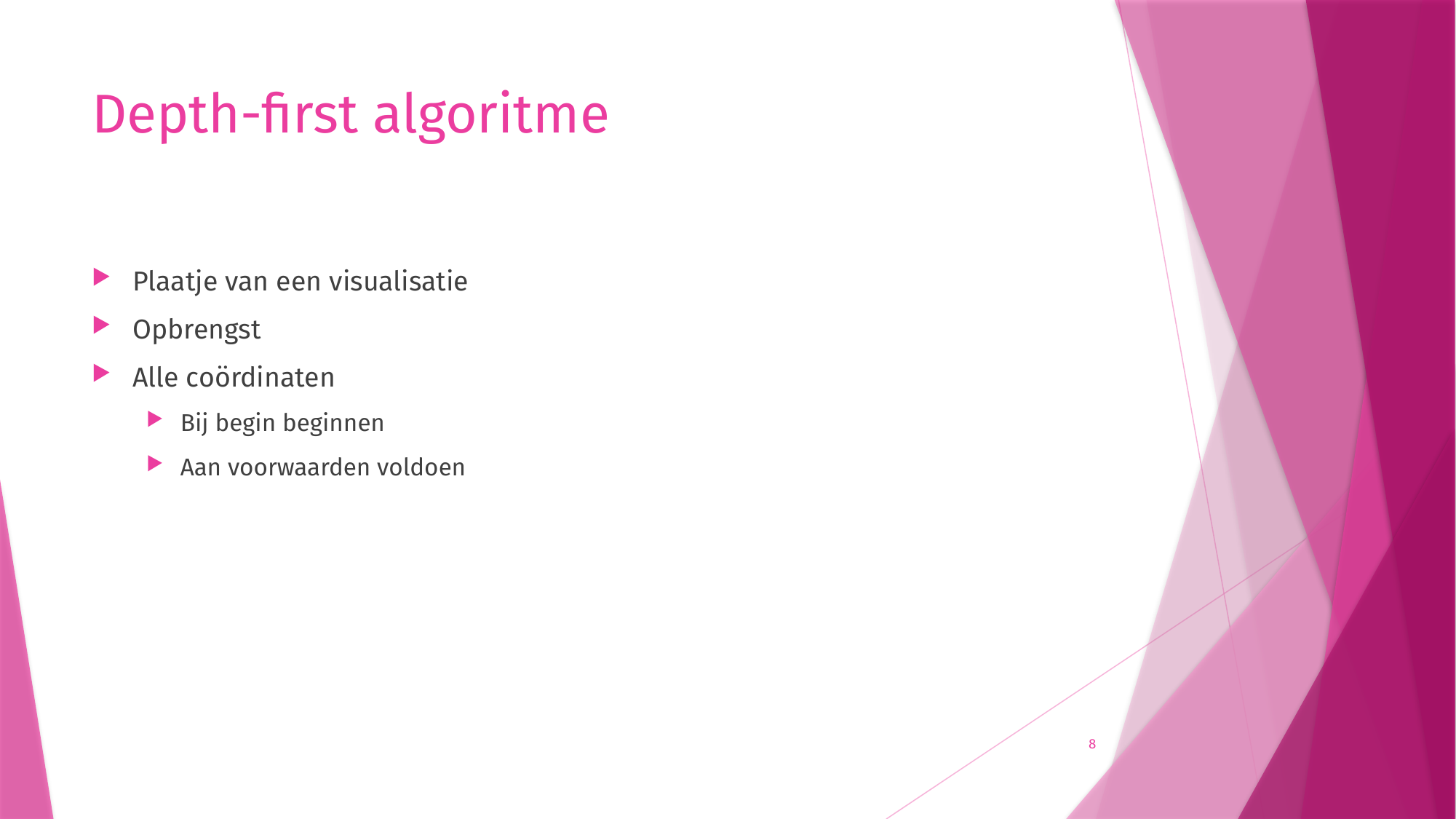

# Depth-first algoritme
Plaatje van een visualisatie
Opbrengst
Alle coördinaten
Bij begin beginnen
Aan voorwaarden voldoen

8